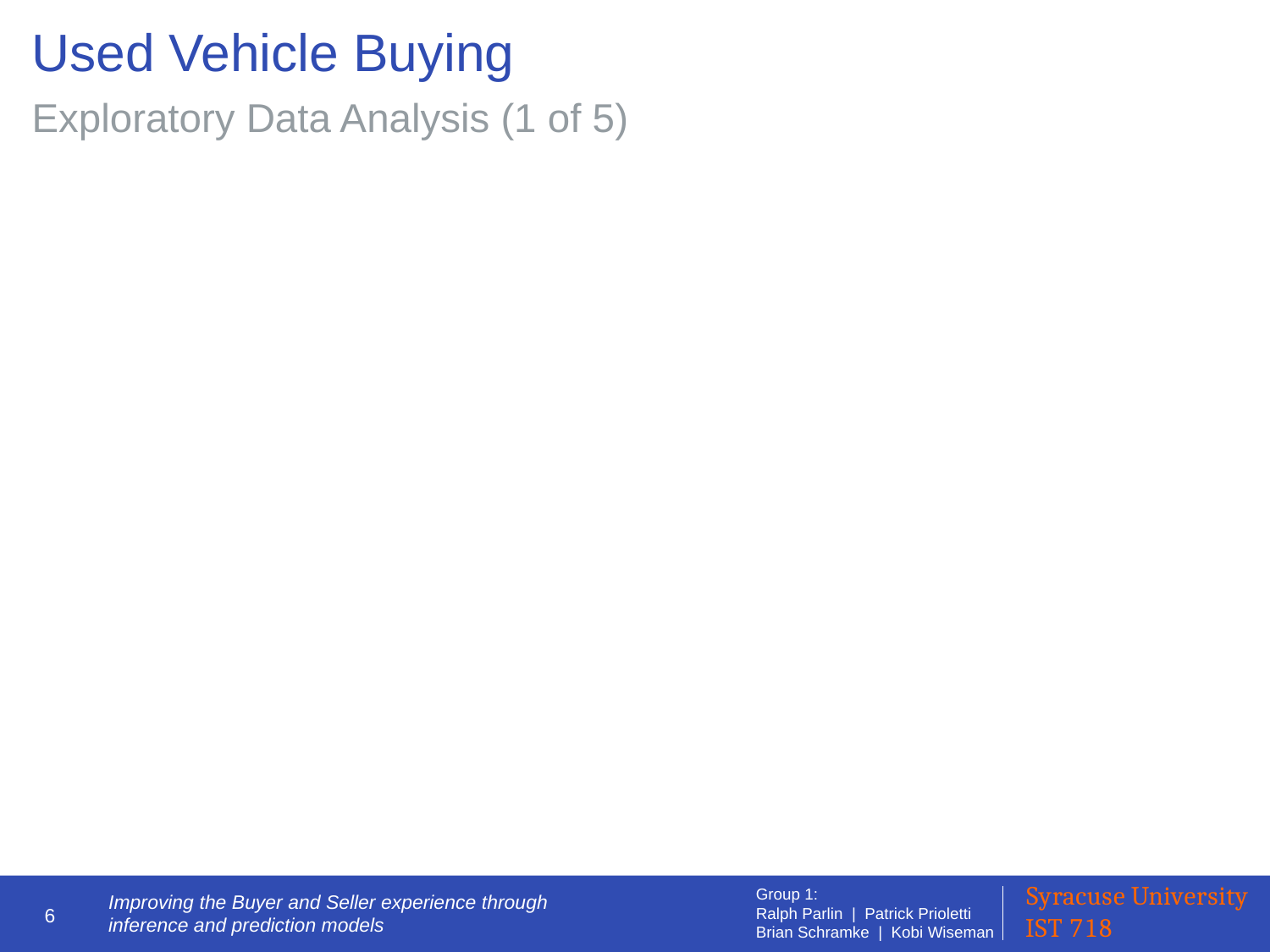

# Used Vehicle Buying
Exploratory Data Analysis (1 of 5)
6